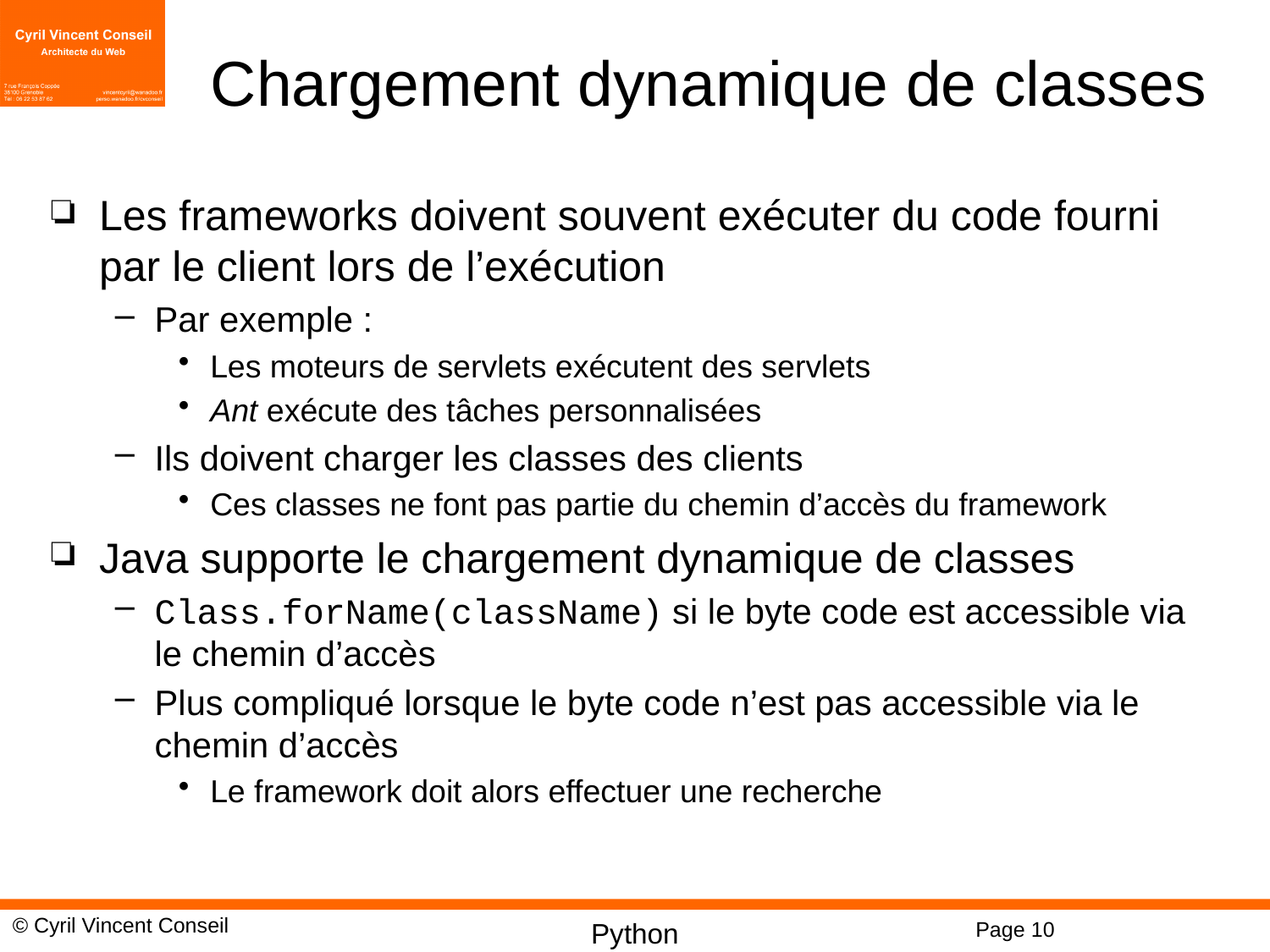

# Chargement dynamique de classes
Les frameworks doivent souvent exécuter du code fourni par le client lors de l’exécution
Par exemple :
Les moteurs de servlets exécutent des servlets
Ant exécute des tâches personnalisées
Ils doivent charger les classes des clients
Ces classes ne font pas partie du chemin d’accès du framework
Java supporte le chargement dynamique de classes
Class.forName(className) si le byte code est accessible via le chemin d’accès
Plus compliqué lorsque le byte code n’est pas accessible via le chemin d’accès
Le framework doit alors effectuer une recherche